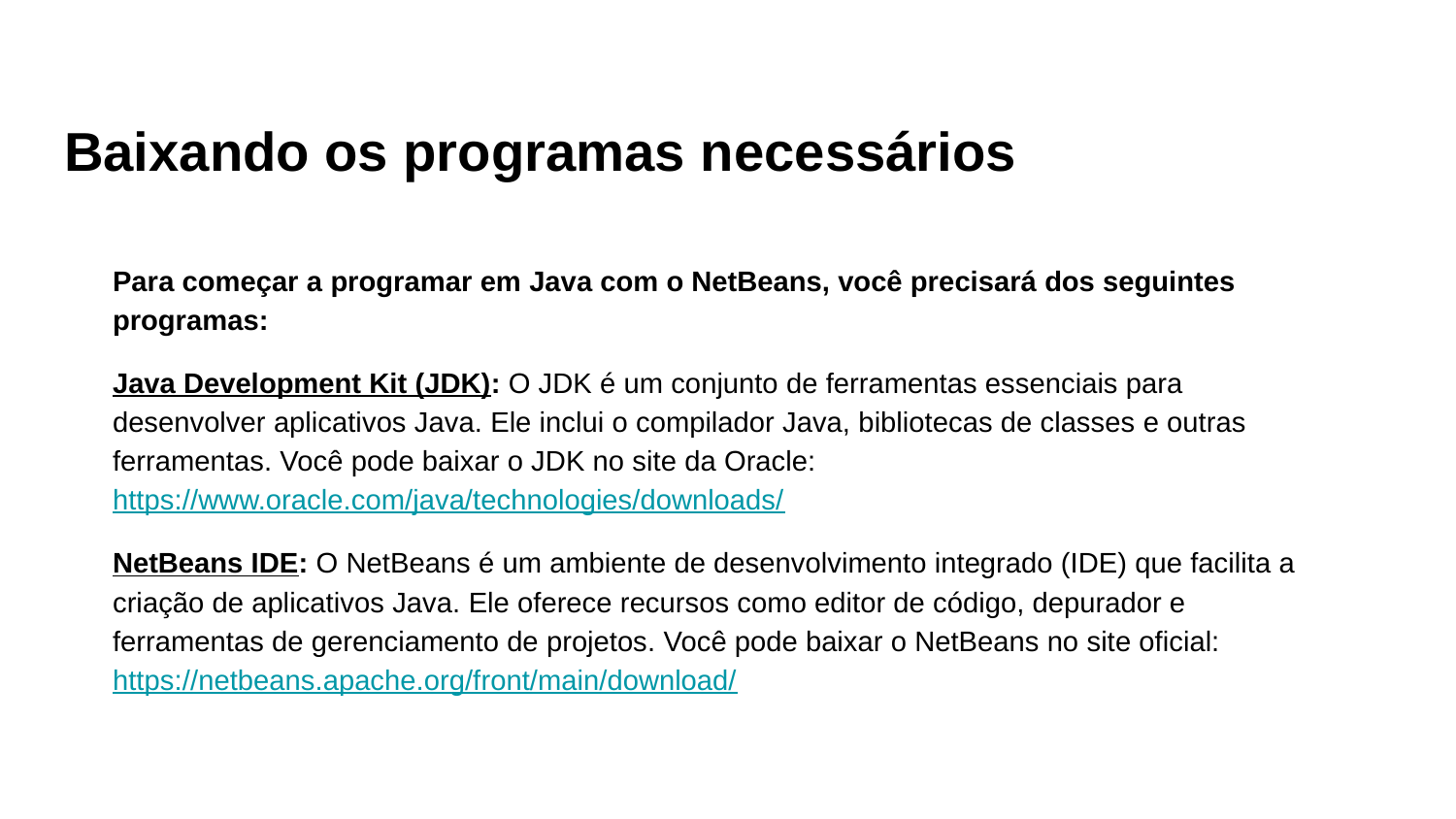

# Baixando os programas necessários
Para começar a programar em Java com o NetBeans, você precisará dos seguintes programas:
Java Development Kit (JDK): O JDK é um conjunto de ferramentas essenciais para desenvolver aplicativos Java. Ele inclui o compilador Java, bibliotecas de classes e outras ferramentas. Você pode baixar o JDK no site da Oracle: https://www.oracle.com/java/technologies/downloads/
NetBeans IDE: O NetBeans é um ambiente de desenvolvimento integrado (IDE) que facilita a criação de aplicativos Java. Ele oferece recursos como editor de código, depurador e ferramentas de gerenciamento de projetos. Você pode baixar o NetBeans no site oficial: https://netbeans.apache.org/front/main/download/